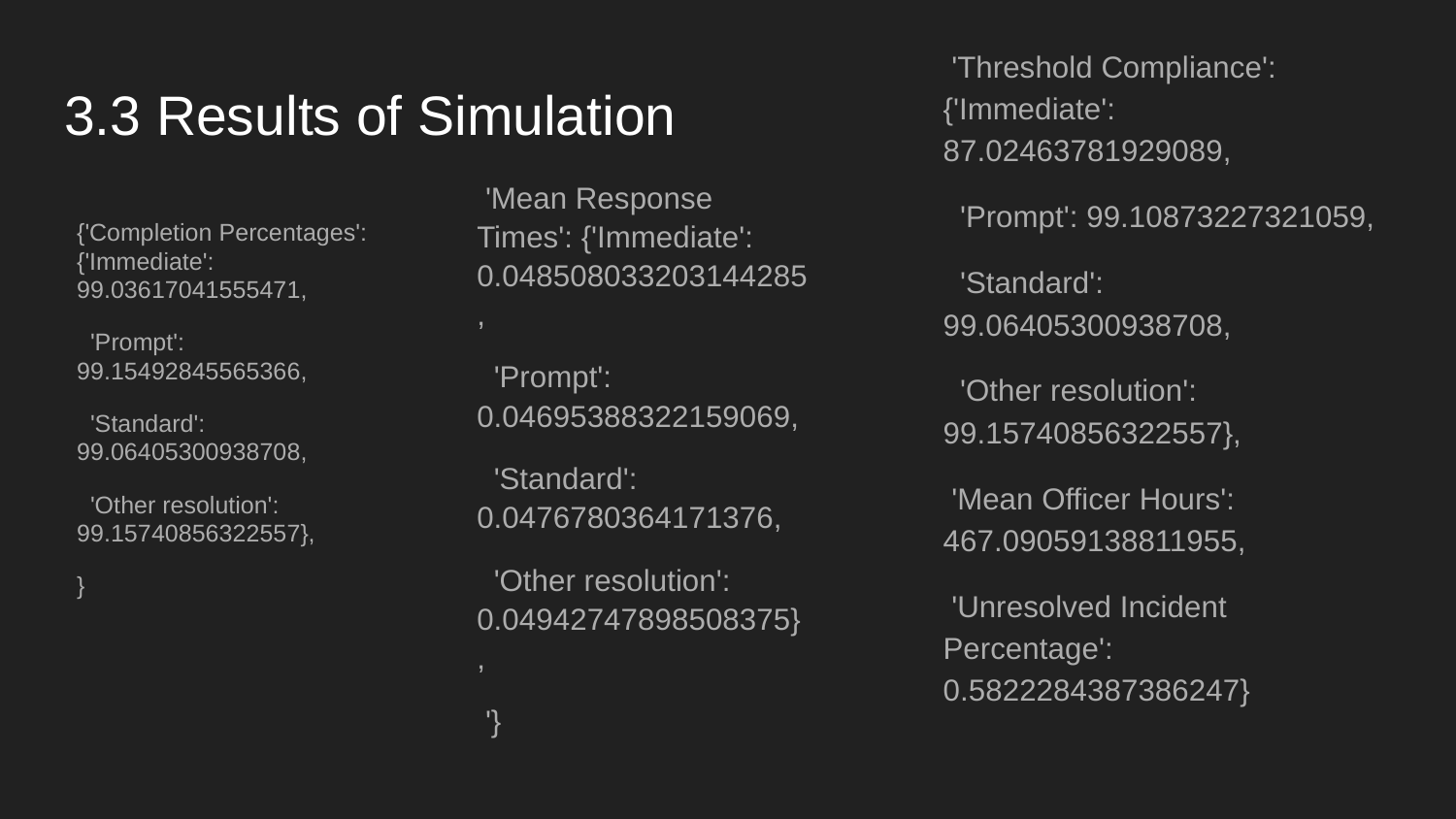

'Threshold Compliance': {'Immediate': 87.02463781929089,
  'Prompt': 99.10873227321059,
  'Standard': 99.06405300938708,
  'Other resolution': 99.15740856322557},
 'Mean Officer Hours': 467.09059138811955,
 'Unresolved Incident Percentage': 0.5822284387386247}

# 3.3 Results of Simulation
 'Mean Response Times': {'Immediate': 0.048508033203144285,
  'Prompt': 0.04695388322159069,
  'Standard': 0.0476780364171376,
  'Other resolution': 0.04942747898508375},
 '}
{'Completion Percentages': {'Immediate': 99.03617041555471,
  'Prompt': 99.15492845565366,
  'Standard': 99.06405300938708,
  'Other resolution': 99.15740856322557},
}